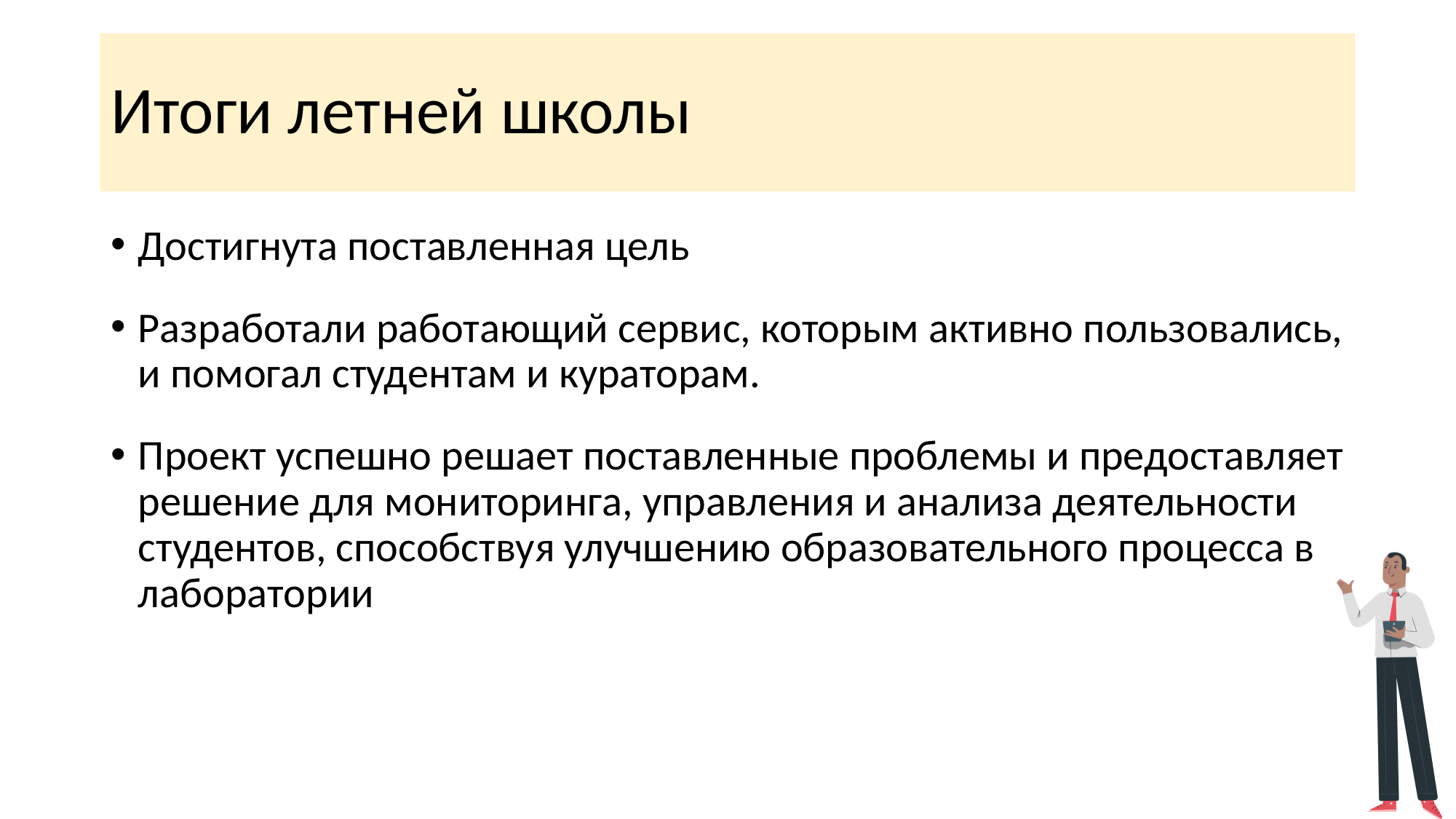

# Итоги летней школы
Достигнута поставленная цель
Разработали работающий сервис, которым активно пользовались, и помогал студентам и кураторам.
Проект успешно решает поставленные проблемы и предоставляет решение для мониторинга, управления и анализа деятельности студентов, способствуя улучшению образовательного процесса в лаборатории